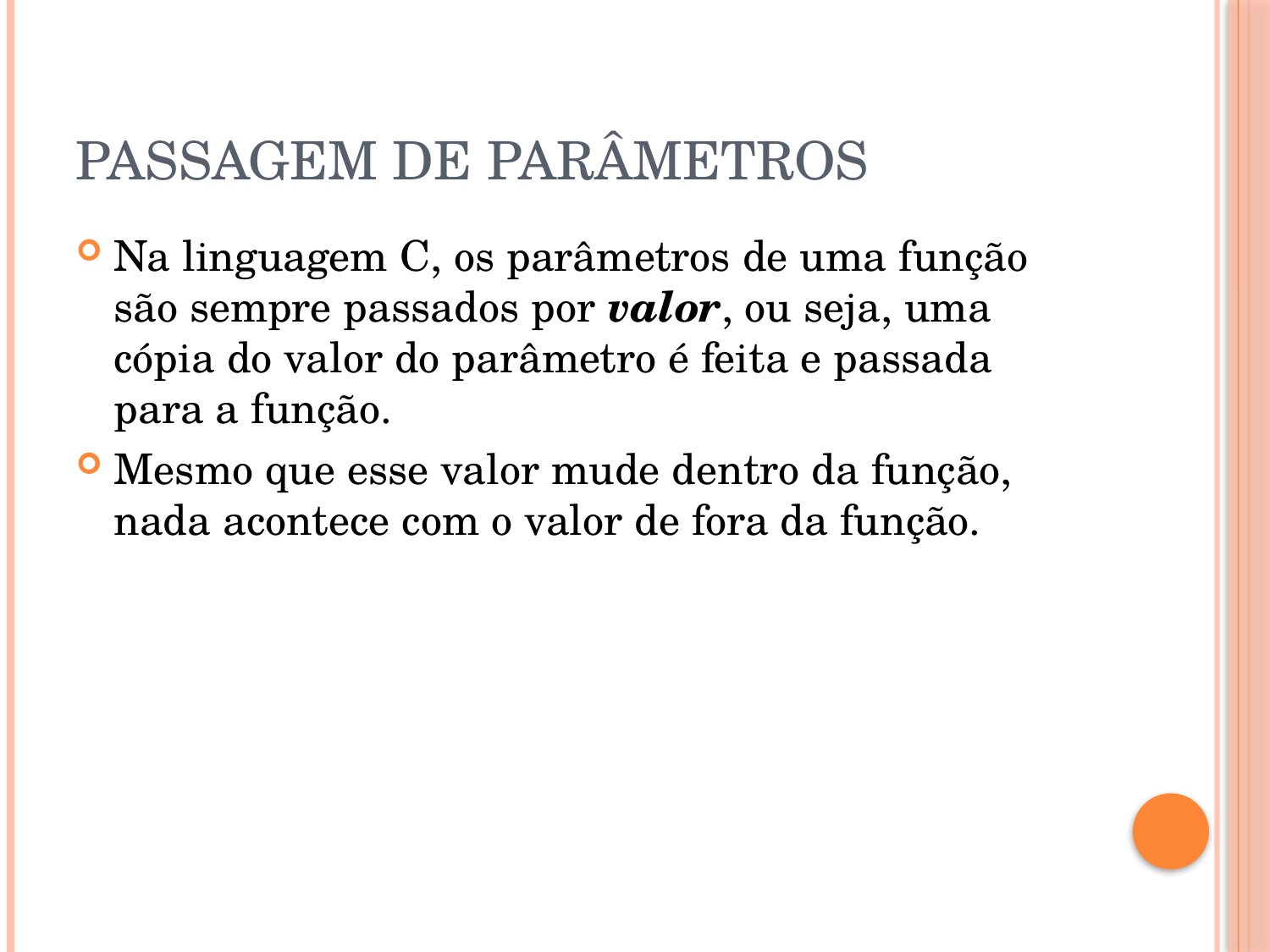

# Passagem de Parâmetros
Na linguagem C, os parâmetros de uma função são sempre passados por valor, ou seja, uma cópia do valor do parâmetro é feita e passada para a função.
Mesmo que esse valor mude dentro da função, nada acontece com o valor de fora da função.